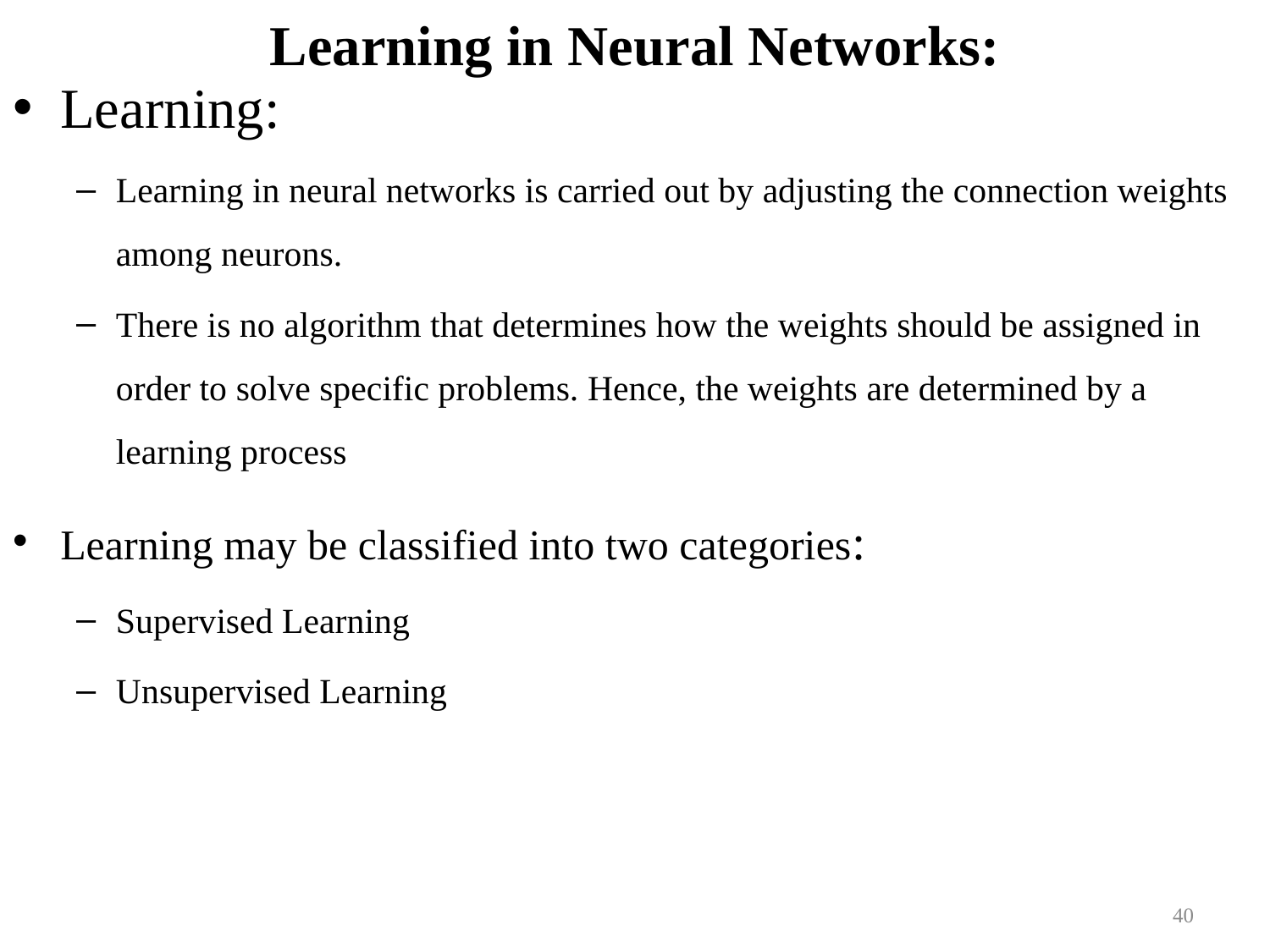

# Learning in Neural Networks:
Learning:
Learning in neural networks is carried out by adjusting the connection weights among neurons.
There is no algorithm that determines how the weights should be assigned in order to solve specific problems. Hence, the weights are determined by a learning process
Learning may be classified into two categories:
Supervised Learning
Unsupervised Learning

40